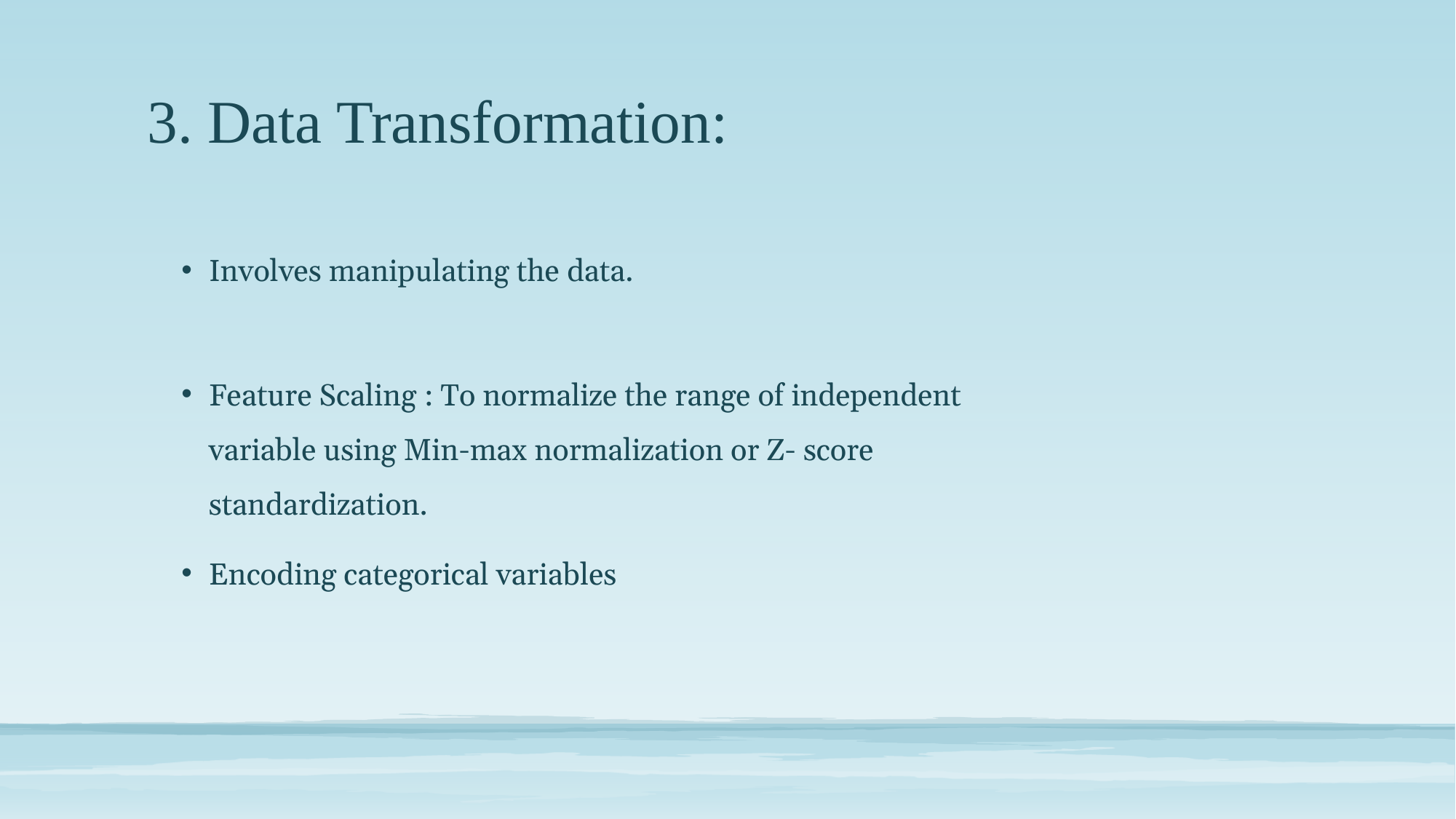

# 3. Data Transformation:
Involves manipulating the data.
Feature Scaling : To normalize the range of independent variable using Min-max normalization or Z- score standardization.
Encoding categorical variables